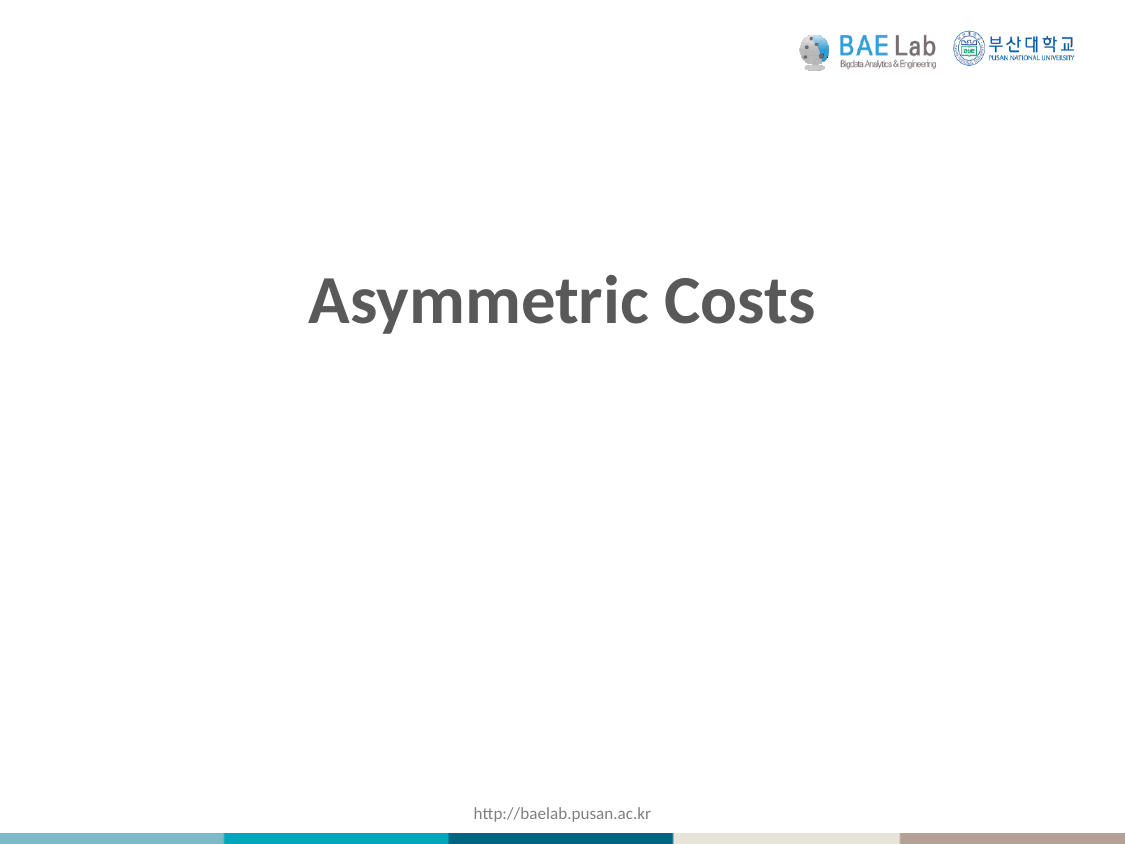

# Asymmetric Costs

Prof. Hyerim Bae (hrbae@pusan.ac.kr)